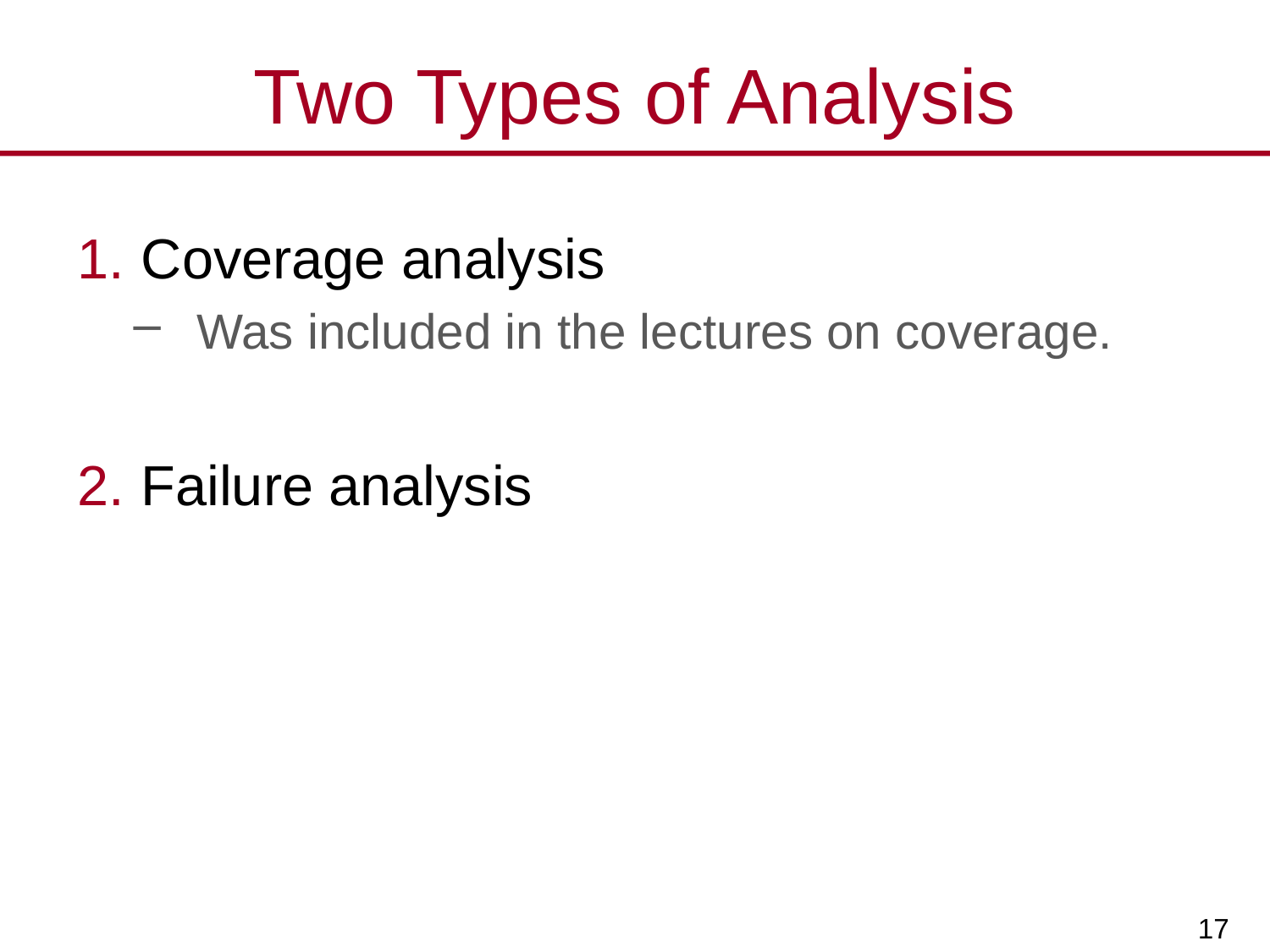

# Two Types of Analysis
Coverage analysis
Was included in the lectures on coverage.

Failure analysis